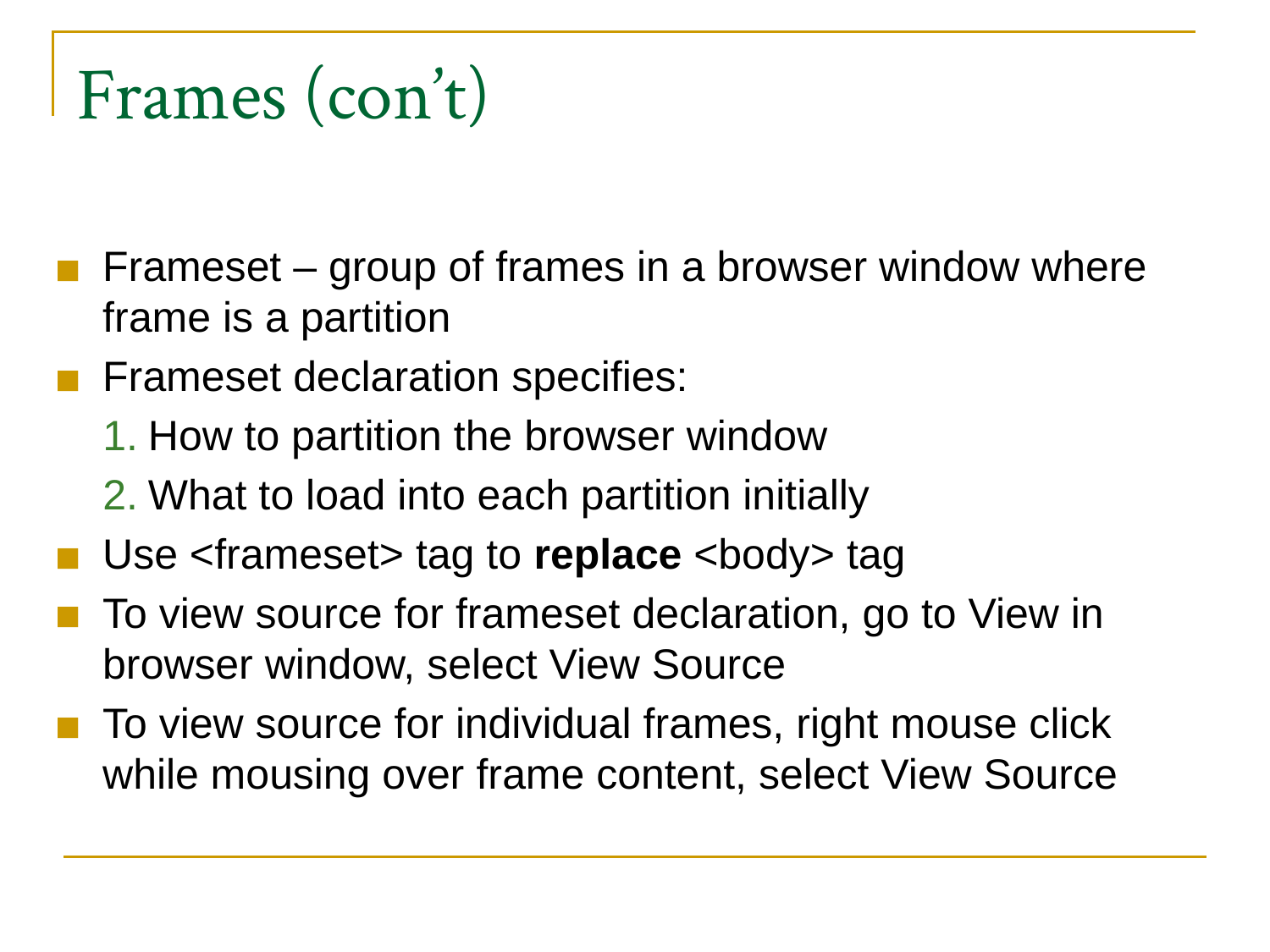

# Frames (con’t)
Frameset – group of frames in a browser window where frame is a partition
Frameset declaration specifies:
How to partition the browser window
What to load into each partition initially
Use <frameset> tag to replace <body> tag
To view source for frameset declaration, go to View in browser window, select View Source
To view source for individual frames, right mouse click while mousing over frame content, select View Source